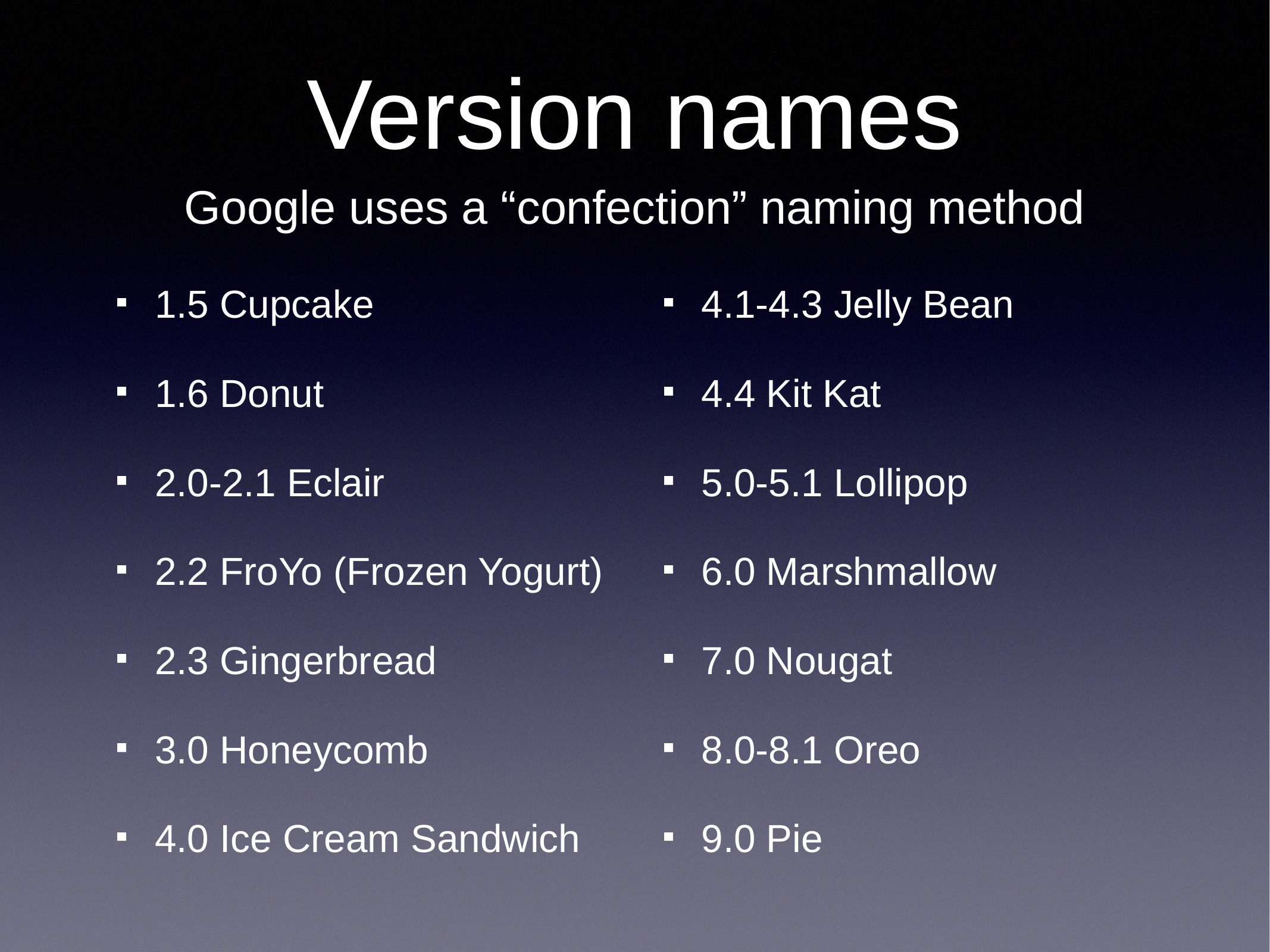

# Version names
Google uses a “confection” naming method
1.5 Cupcake
1.6 Donut
2.0-2.1 Eclair
2.2 FroYo (Frozen Yogurt)
2.3 Gingerbread
3.0 Honeycomb
4.0 Ice Cream Sandwich
4.1-4.3 Jelly Bean
4.4 Kit Kat
5.0-5.1 Lollipop
6.0 Marshmallow
7.0 Nougat
8.0-8.1 Oreo
9.0 Pie